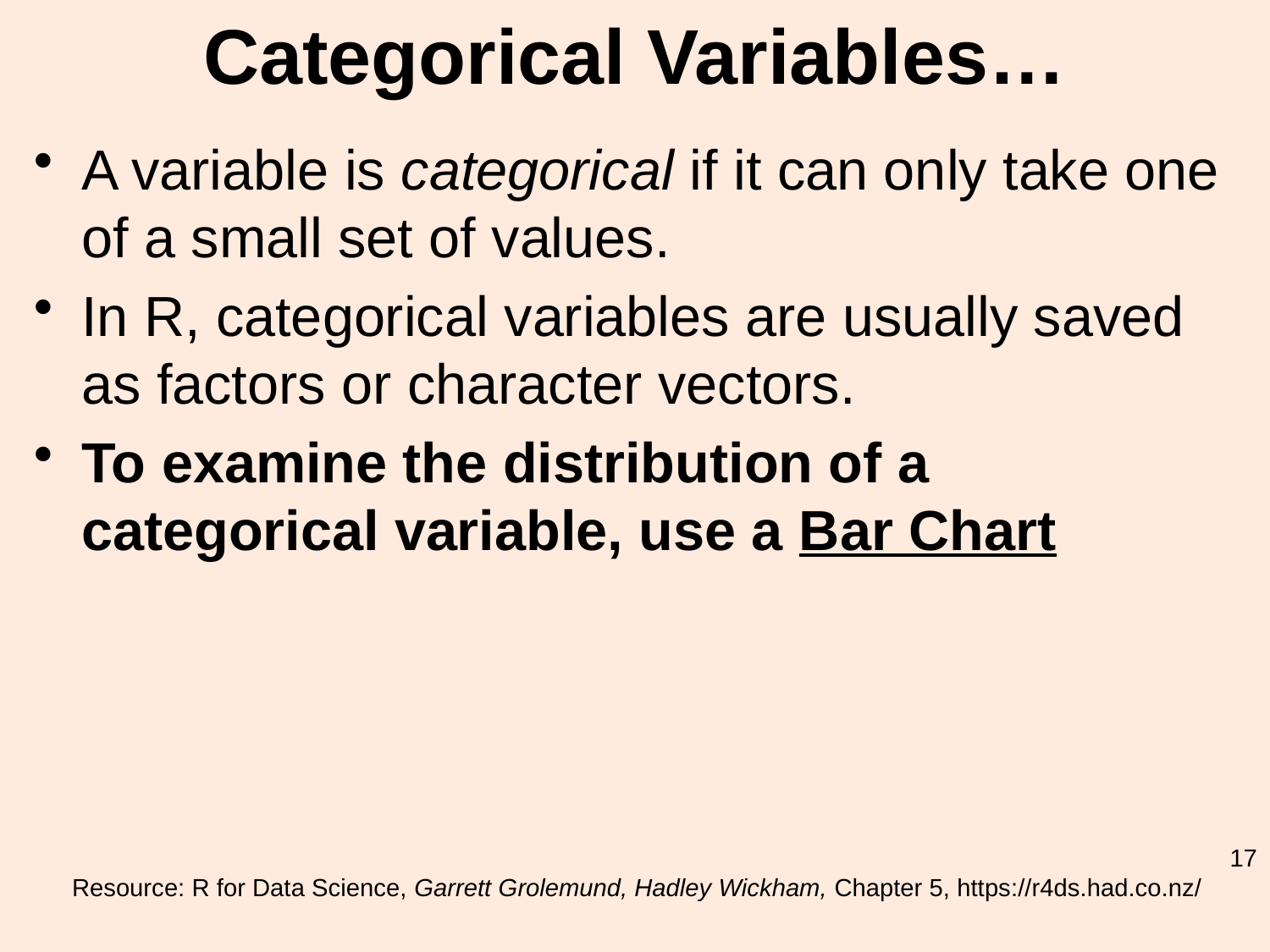

# Categorical Variables…
A variable is categorical if it can only take one of a small set of values.
In R, categorical variables are usually saved as factors or character vectors.
To examine the distribution of a categorical variable, use a Bar Chart

17
Resource: R for Data Science, Garrett Grolemund, Hadley Wickham, Chapter 5, https://r4ds.had.co.nz/